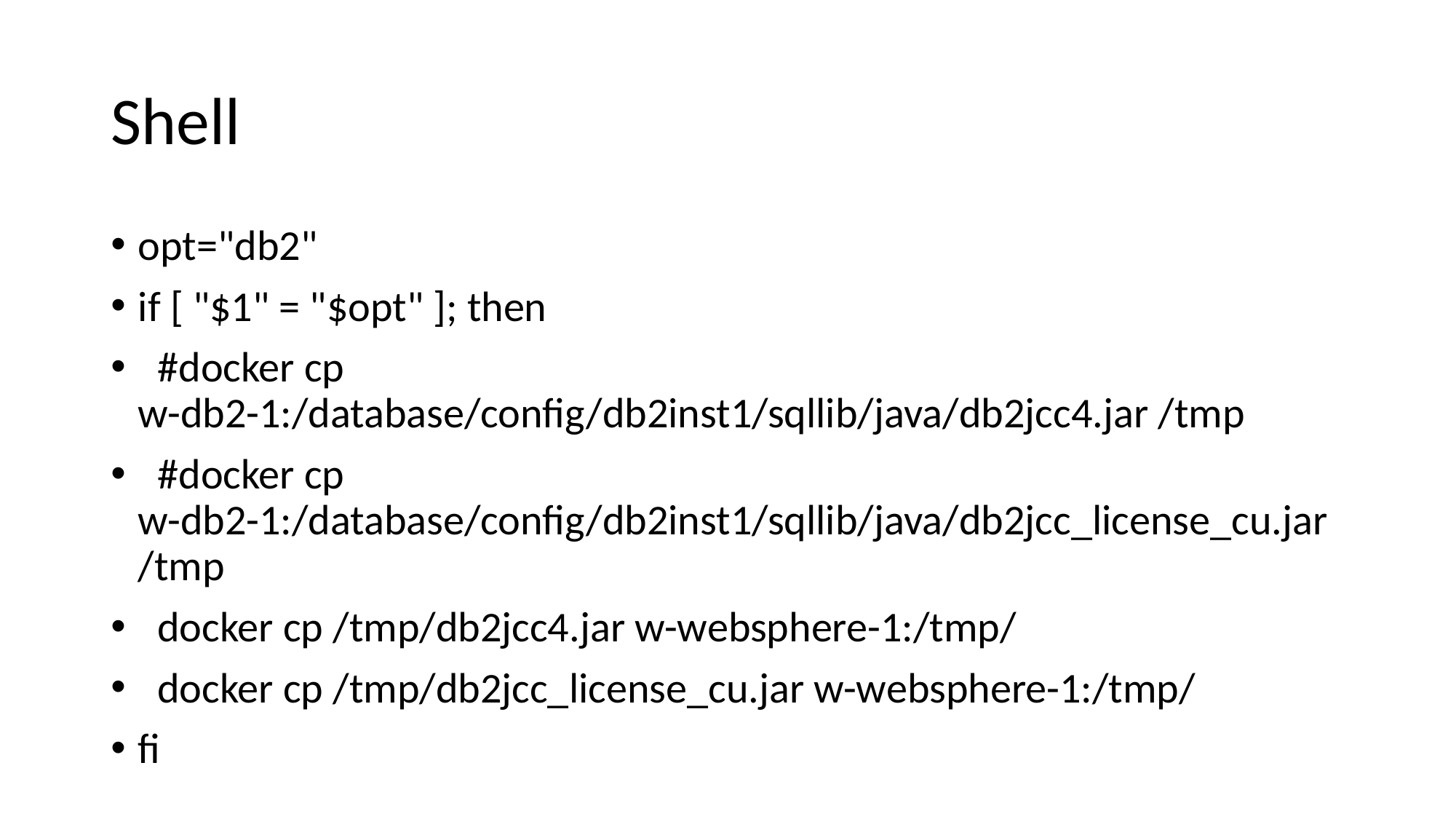

# Shell
opt="db2"
if [ "$1" = "$opt" ]; then
  #docker cp w-db2-1:/database/config/db2inst1/sqllib/java/db2jcc4.jar /tmp
  #docker cp w-db2-1:/database/config/db2inst1/sqllib/java/db2jcc_license_cu.jar /tmp
  docker cp /tmp/db2jcc4.jar w-websphere-1:/tmp/
  docker cp /tmp/db2jcc_license_cu.jar w-websphere-1:/tmp/
fi